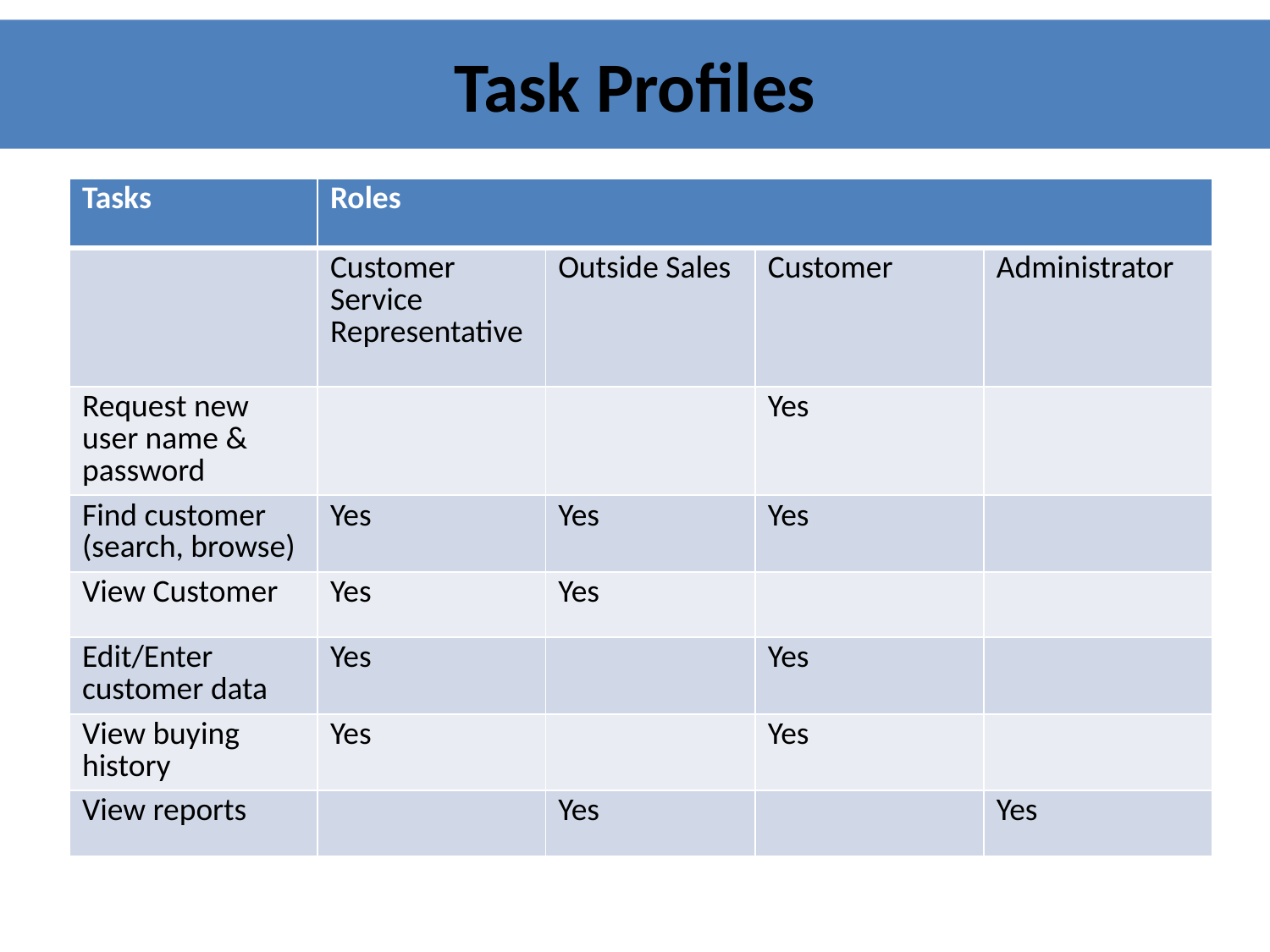

# Task Profiles
| Tasks | Roles |  |  |  |
| --- | --- | --- | --- | --- |
|  | Customer Service Representative | Outside Sales | Customer | Administrator |
| Request new user name & password |  |  | Yes |  |
| Find customer (search, browse) | Yes | Yes | Yes |  |
| View Customer | Yes | Yes |  |  |
| Edit/Enter customer data | Yes |  | Yes |  |
| View buying history | Yes |  | Yes |  |
| View reports |  | Yes |  | Yes |